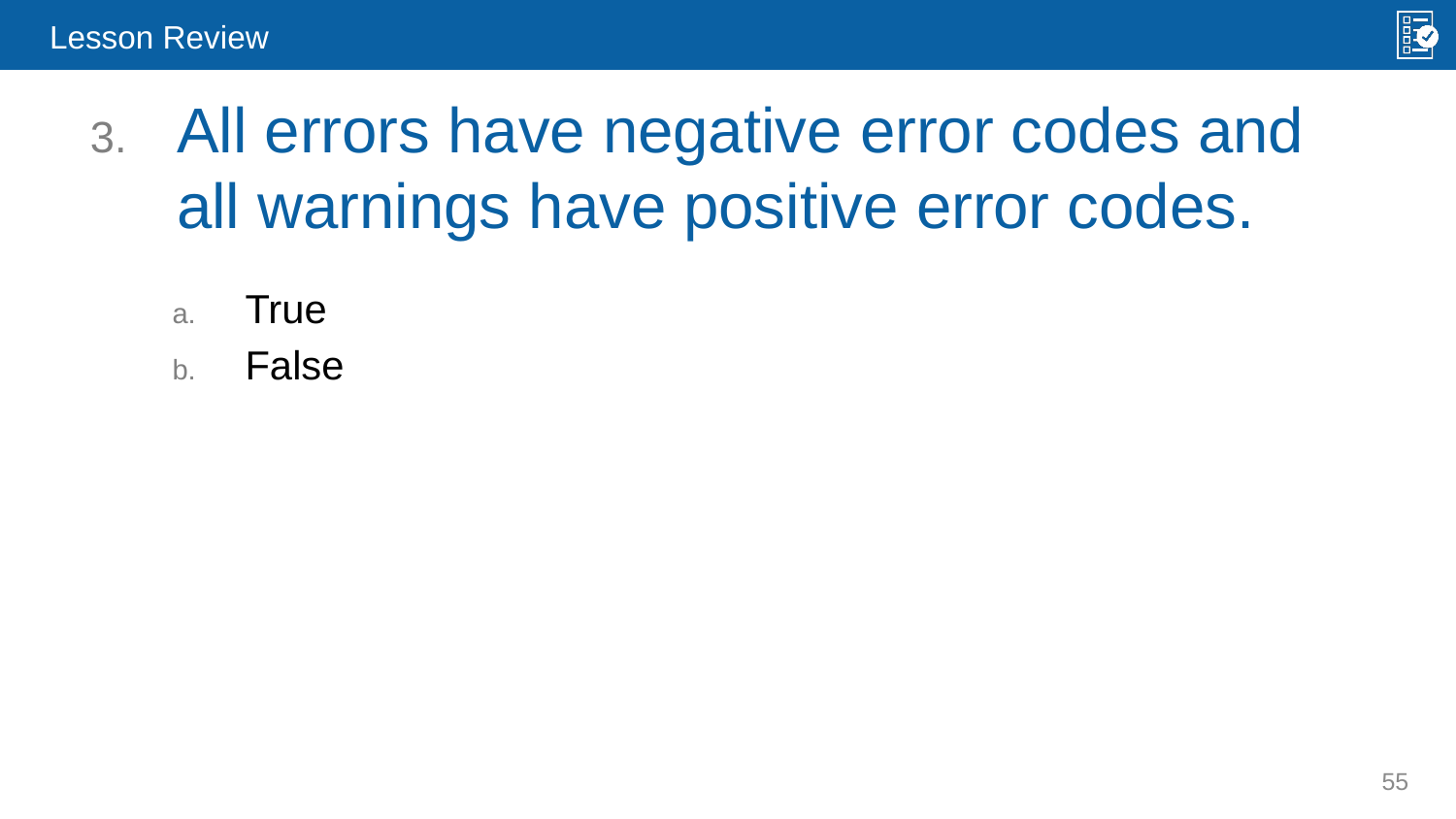

Lesson Review

All errors have negative error codes and all warnings have positive error codes.
True
False
55